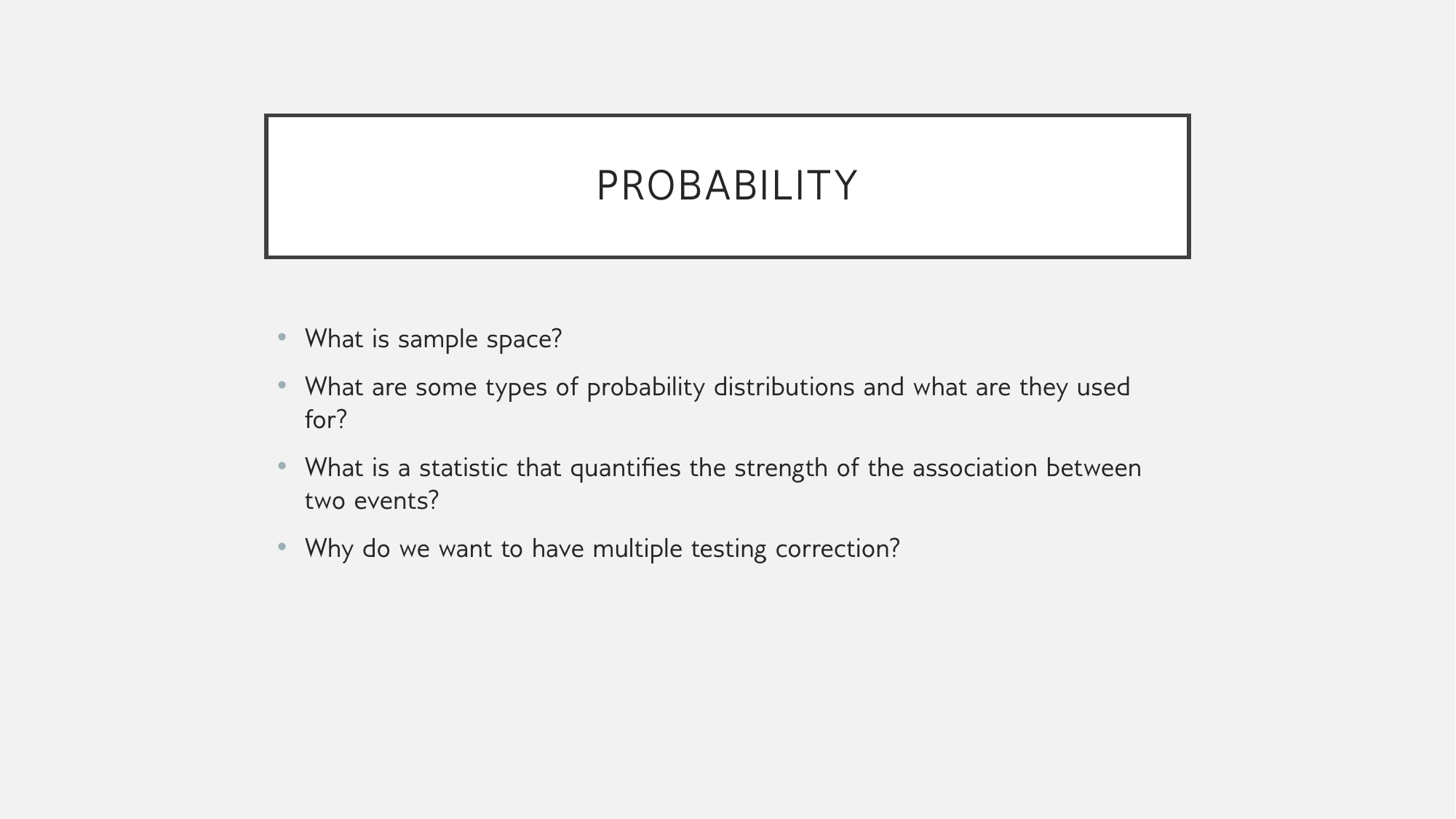

# Probability
What is sample space?
What are some types of probability distributions and what are they used for?
What is a statistic that quantifies the strength of the association between two events?
Why do we want to have multiple testing correction?